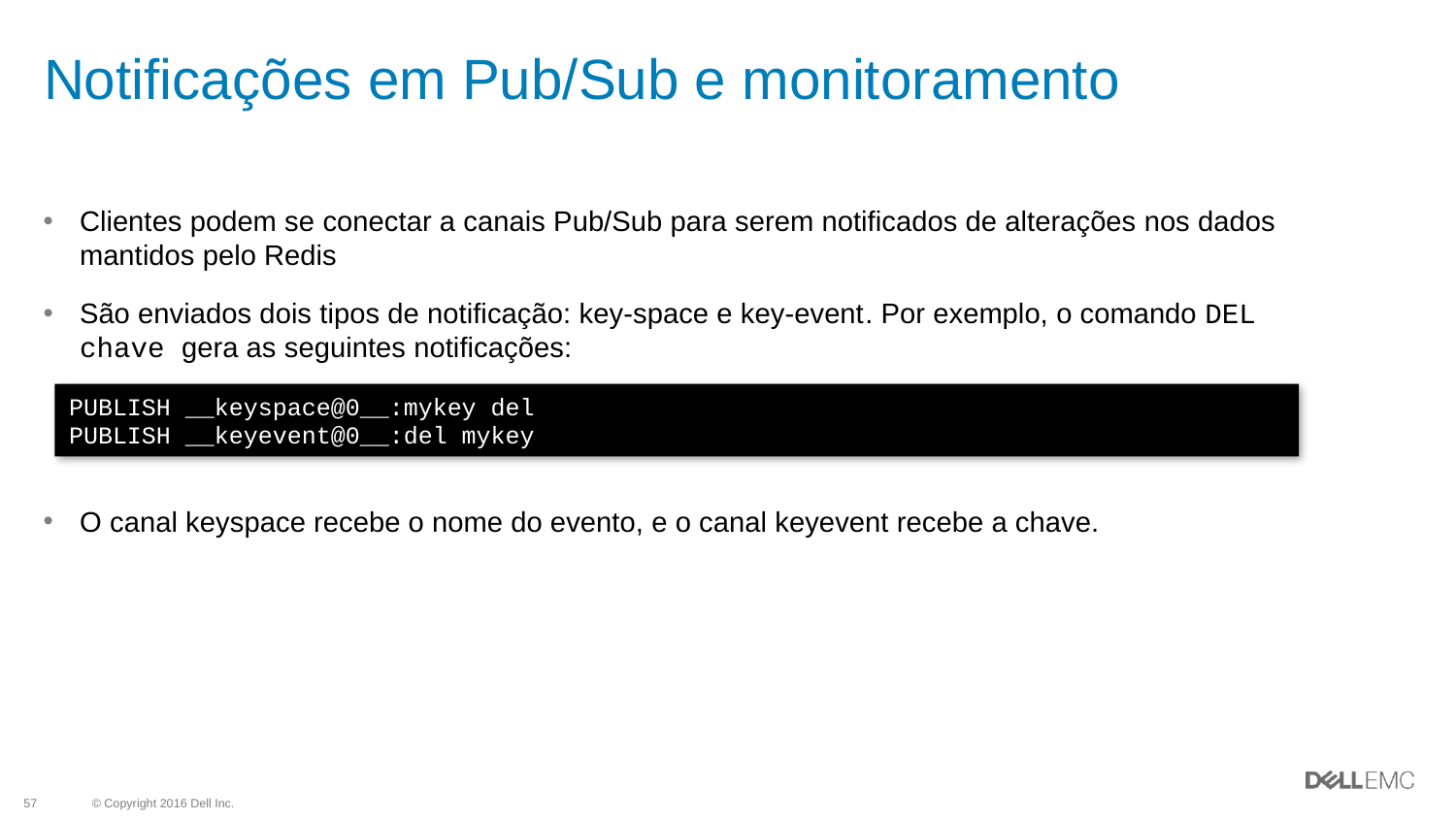

# Notificações em Pub/Sub e monitoramento
Clientes podem se conectar a canais Pub/Sub para serem notificados de alterações nos dados mantidos pelo Redis
São enviados dois tipos de notificação: key-space e key-event. Por exemplo, o comando DEL chave gera as seguintes notificações:

O canal keyspace recebe o nome do evento, e o canal keyevent recebe a chave.
PUBLISH __keyspace@0__:mykey del
PUBLISH __keyevent@0__:del mykey